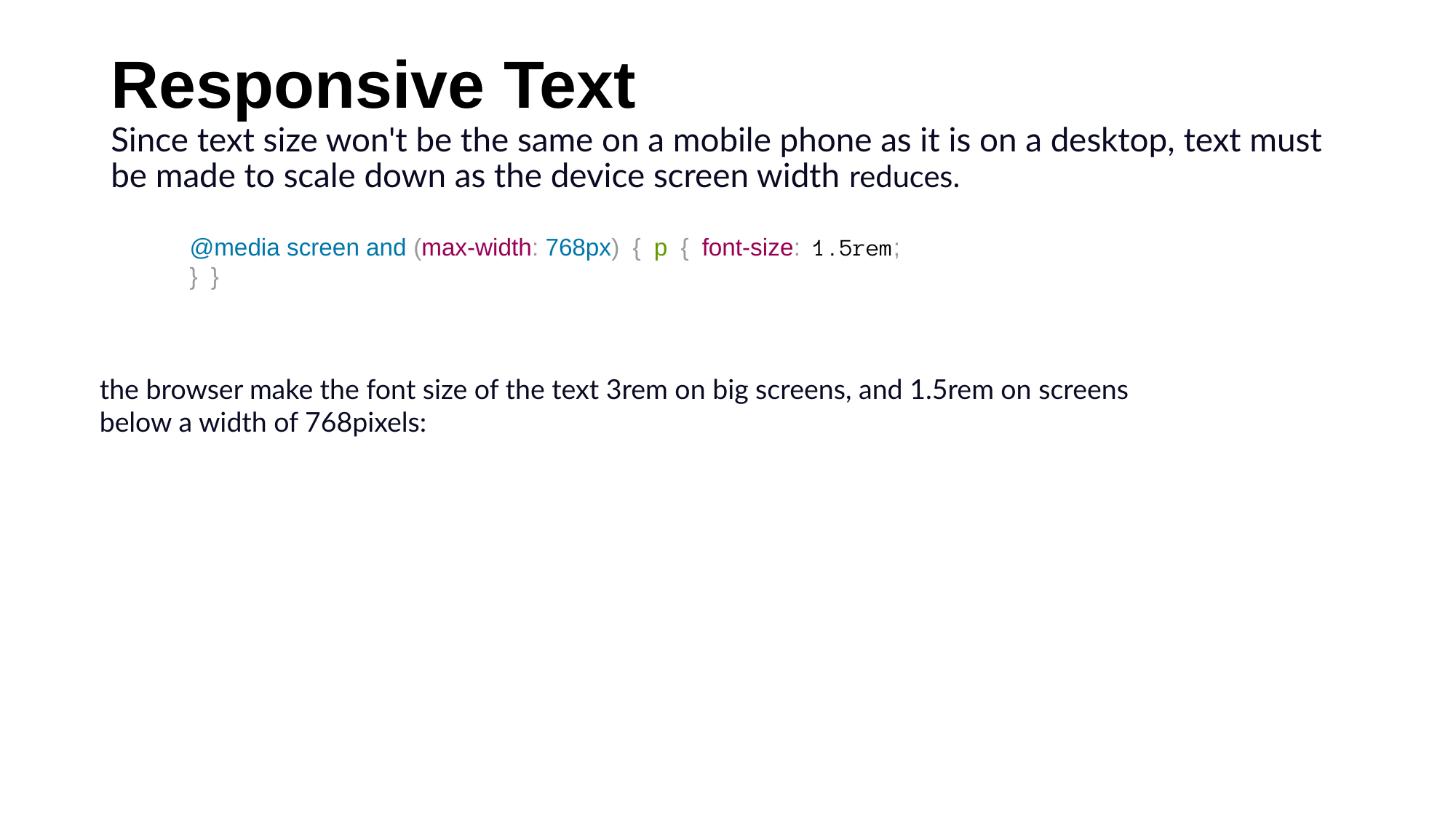

# Responsive Text Since text size won't be the same on a mobile phone as it is on a desktop, text must be made to scale down as the device screen width reduces.
@media screen and (max-width: 768px) { p { font-size: 1.5rem; } }
the browser make the font size of the text 3rem on big screens, and 1.5rem on screens below a width of 768pixels: